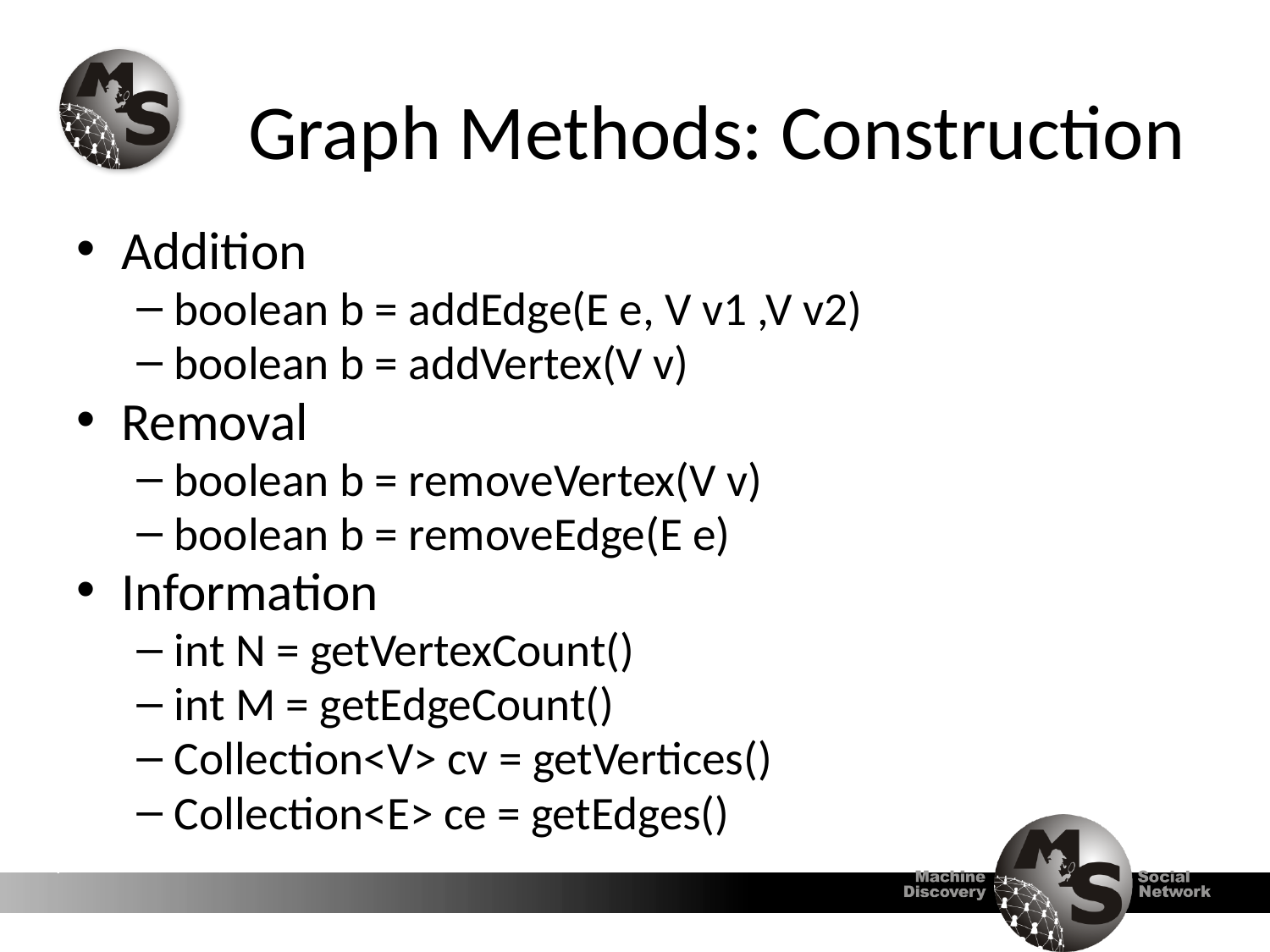

# Graph Methods: Construction
Addition
boolean b = addEdge(E e, V v1 ,V v2)
boolean b = addVertex(V v)
Removal
boolean b = removeVertex(V v)
boolean b = removeEdge(E e)
Information
int N = getVertexCount()
int M = getEdgeCount()
Collection<V> cv = getVertices()
Collection<E> ce = getEdges()